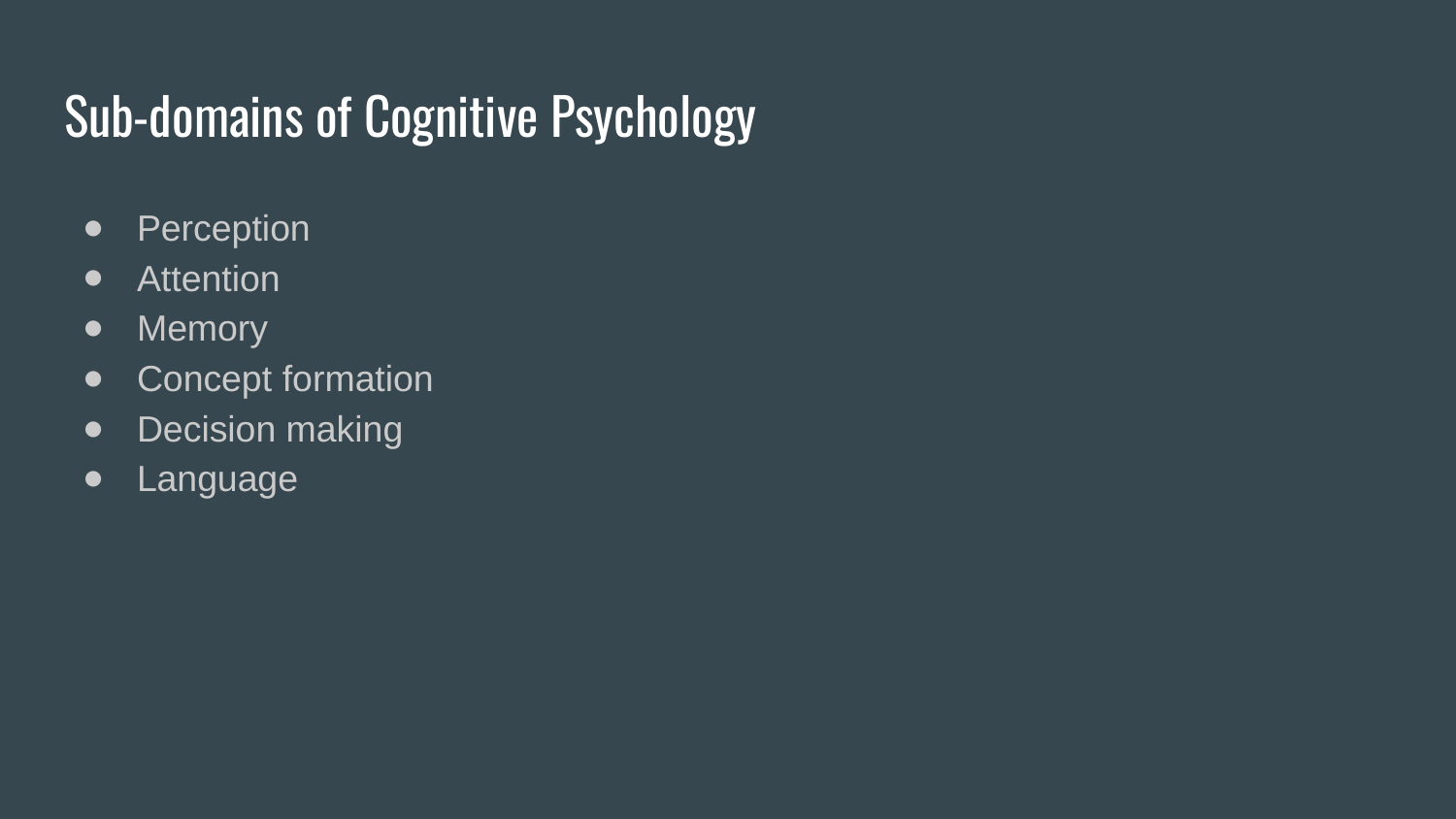

# Sub-domains of Cognitive Psychology
Perception
Attention
Memory
Concept formation
Decision making
Language